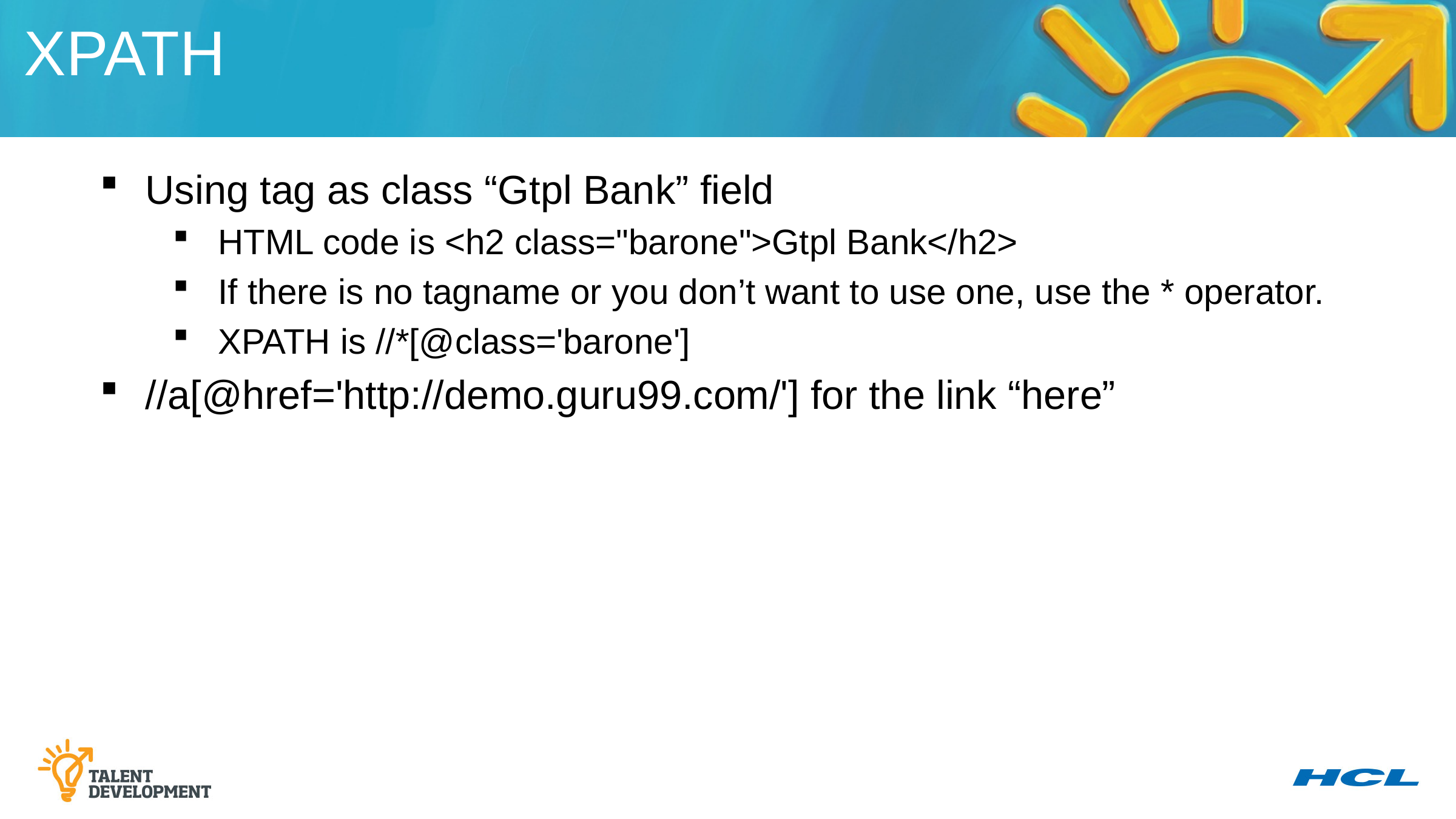

XPATH
Using tag as class “Gtpl Bank” field
HTML code is <h2 class="barone">Gtpl Bank</h2>
If there is no tagname or you don’t want to use one, use the * operator.
XPATH is //*[@class='barone']
//a[@href='http://demo.guru99.com/'] for the link “here”